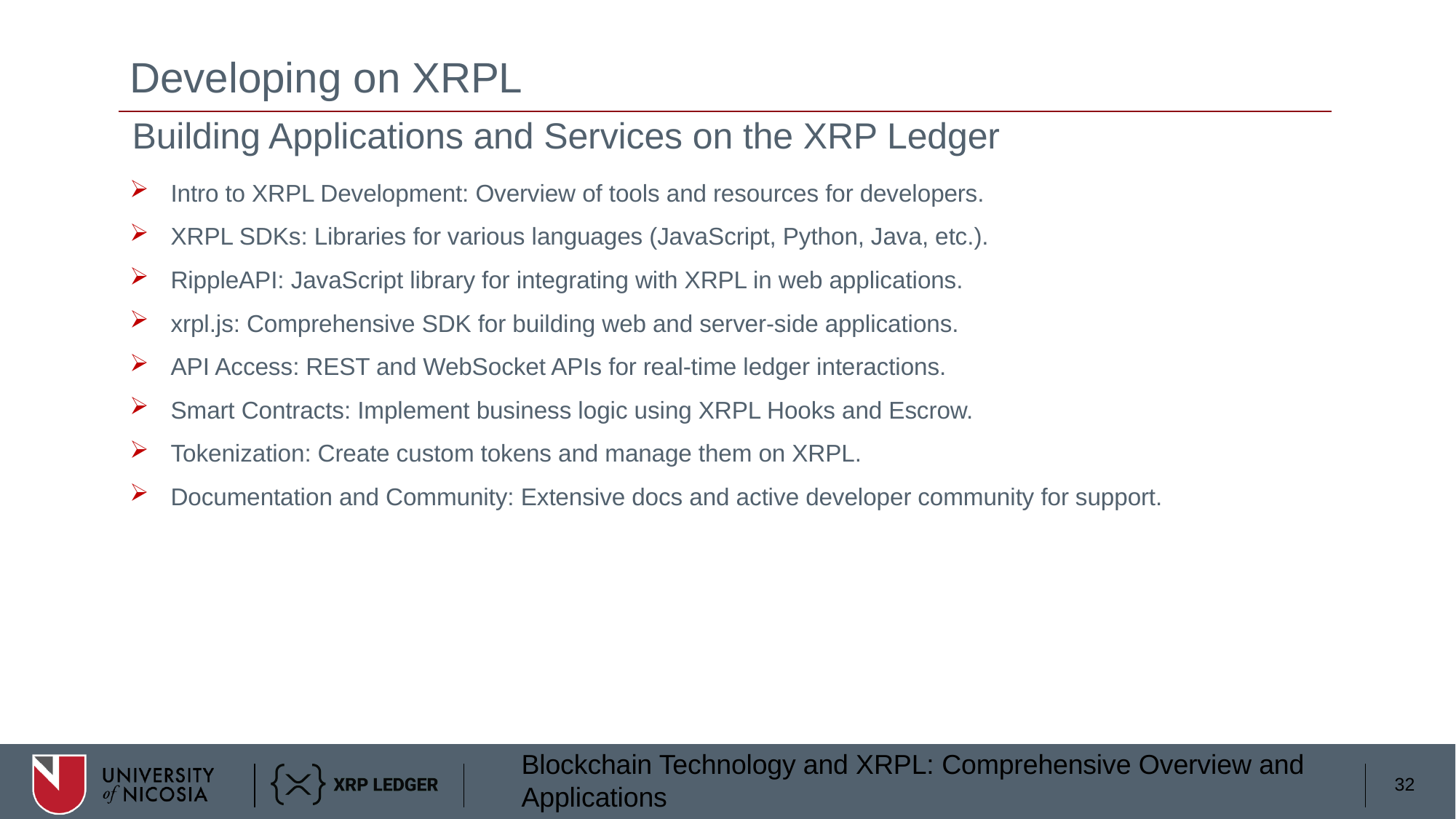

# Developing on XRPL
Building Applications and Services on the XRP Ledger
Intro to XRPL Development: Overview of tools and resources for developers.
XRPL SDKs: Libraries for various languages (JavaScript, Python, Java, etc.).
RippleAPI: JavaScript library for integrating with XRPL in web applications.
xrpl.js: Comprehensive SDK for building web and server-side applications.
API Access: REST and WebSocket APIs for real-time ledger interactions.
Smart Contracts: Implement business logic using XRPL Hooks and Escrow.
Tokenization: Create custom tokens and manage them on XRPL.
Documentation and Community: Extensive docs and active developer community for support.
32